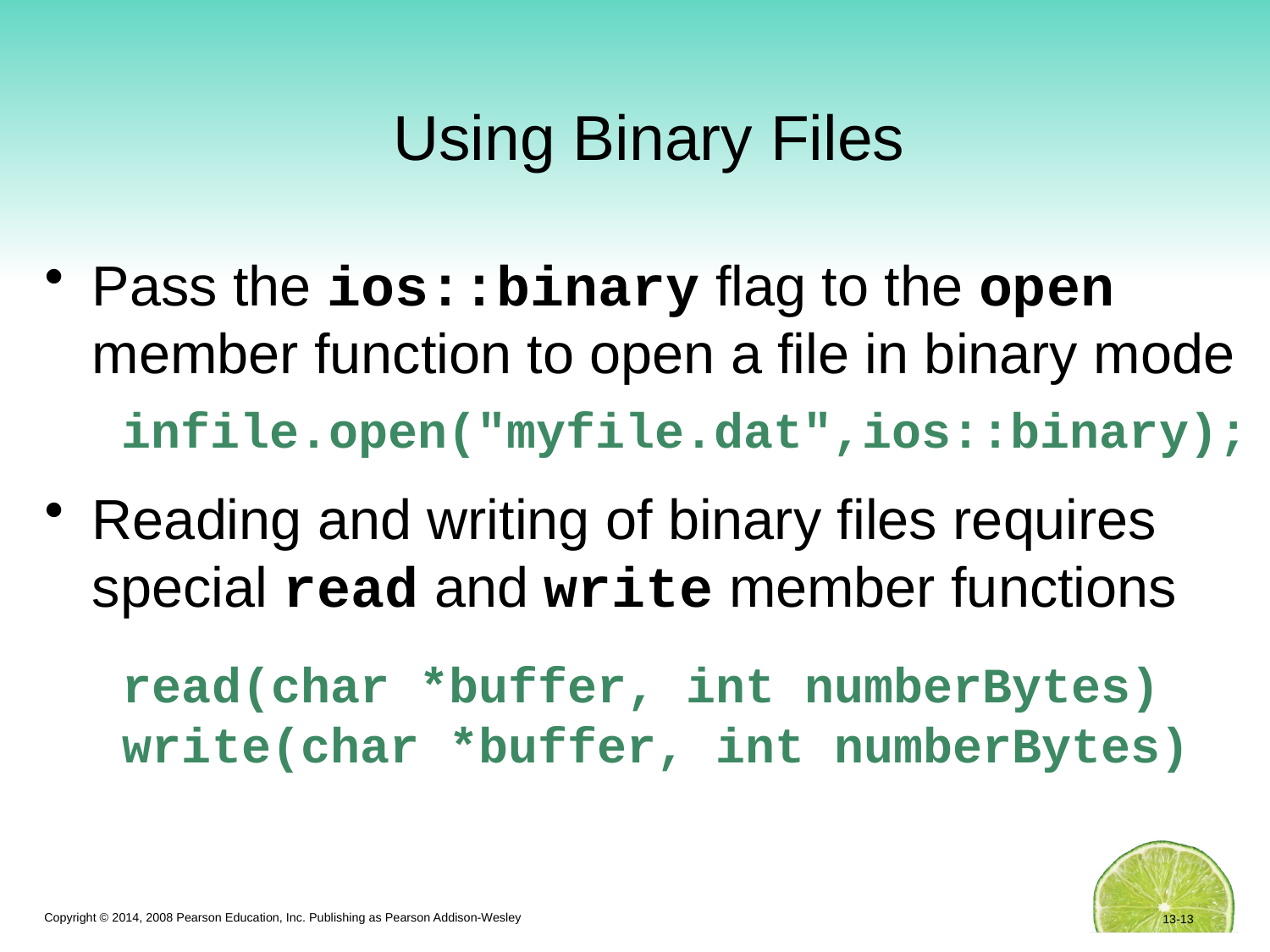

# Using Binary Files
Pass the ios::binary flag to the open member function to open a file in binary mode

	 infile.open("myfile.dat",ios::binary);
Reading and writing of binary files requires special read and write member functions
     read(char *buffer, int numberBytes)
     write(char *buffer, int numberBytes)
13-13